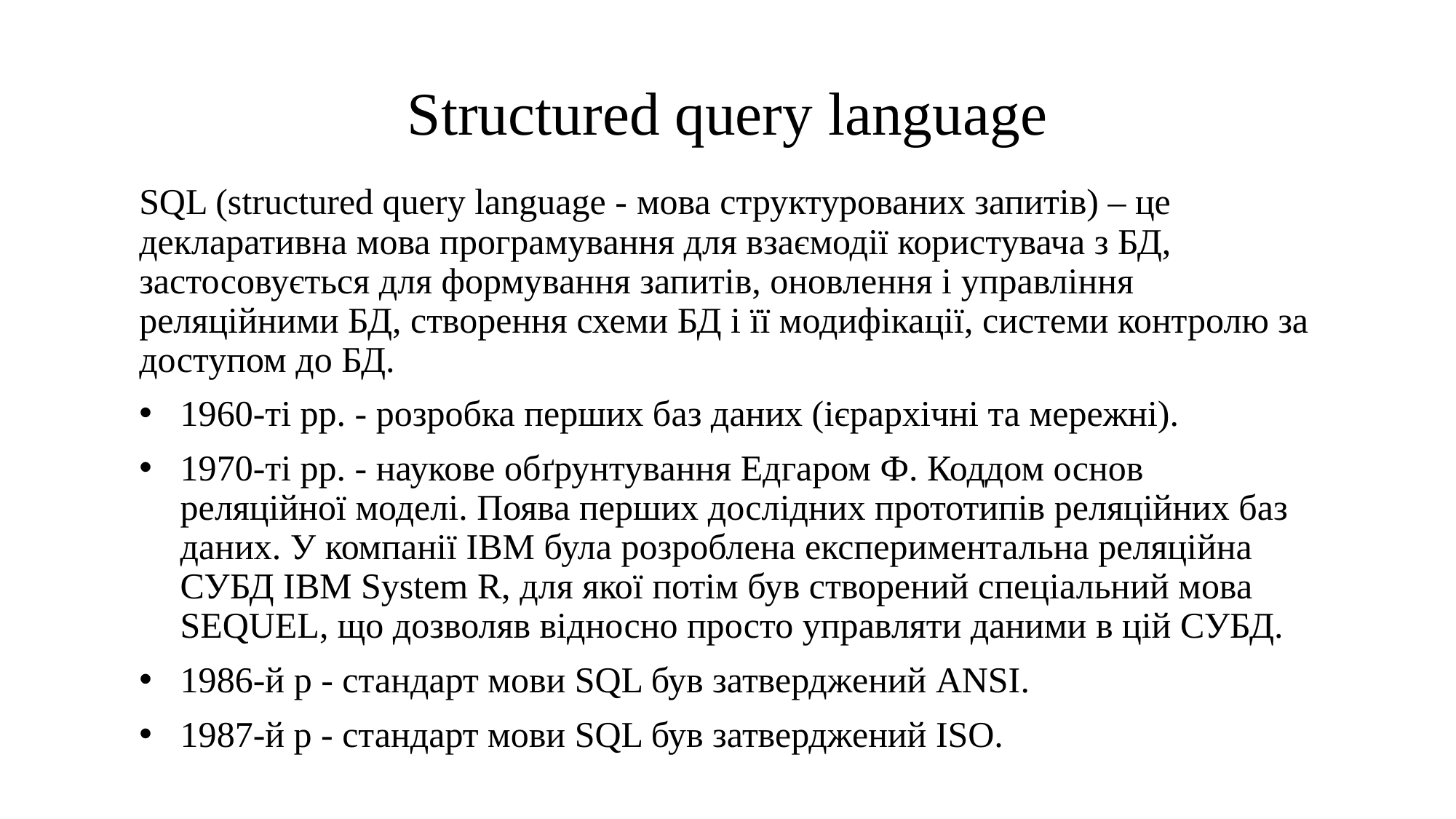

# Structured query language
SQL (structured query language - мова структурованих запитів) – це декларативна мова програмування для взаємодії користувача з БД, застосовується для формування запитів, оновлення і управління реляційними БД, створення схеми БД і її модифікації, системи контролю за доступом до БД.
1960-ті рр. - розробка перших баз даних (ієрархічні та мережні).
1970-ті рр. - наукове обґрунтування Едгаром Ф. Коддом основ реляційної моделі. Поява перших дослідних прототипів реляційних баз даних. У компанії IBM була розроблена експериментальна реляційна СУБД IBM System R, для якої потім був створений спеціальний мова SEQUEL, що дозволяв відносно просто управляти даними в цій СУБД.
1986-й р - стандарт мови SQL був затверджений ANSI.
1987-й р - стандарт мови SQL був затверджений ISO.